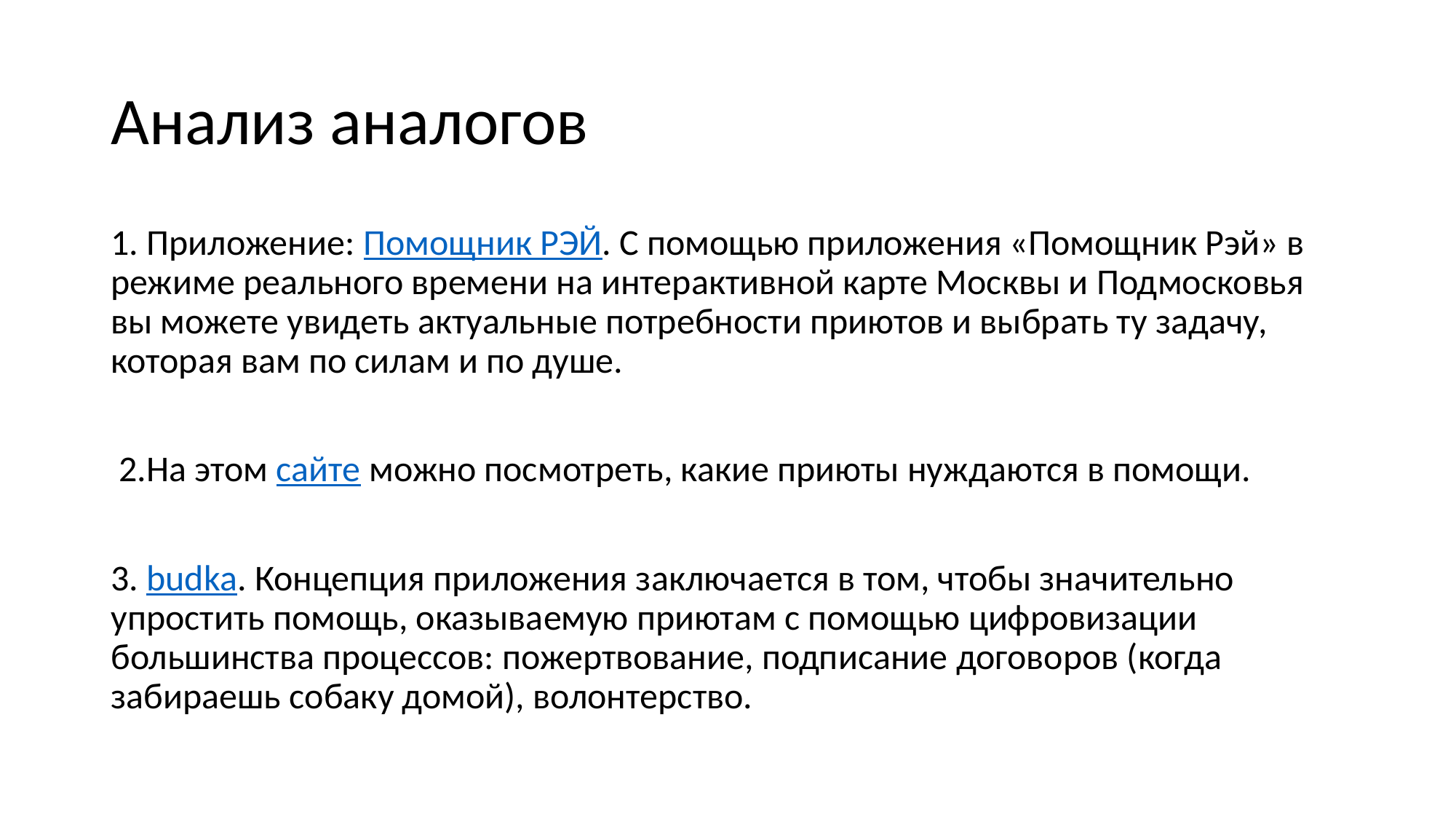

# Анализ аналогов
1. Приложение: Помощник РЭЙ. С помощью приложения «Помощник Рэй» в режиме реального времени на интерактивной карте Москвы и Подмосковья вы можете увидеть актуальные потребности приютов и выбрать ту задачу, которая вам по силам и по душе.

 2.На этом сайте можно посмотреть, какие приюты нуждаются в помощи.

3. budka. Концепция приложения заключается в том, чтобы значительно упростить помощь, оказываемую приютам с помощью цифровизации большинства процессов: пожертвование, подписание договоров (когда забираешь собаку домой), волонтерство.